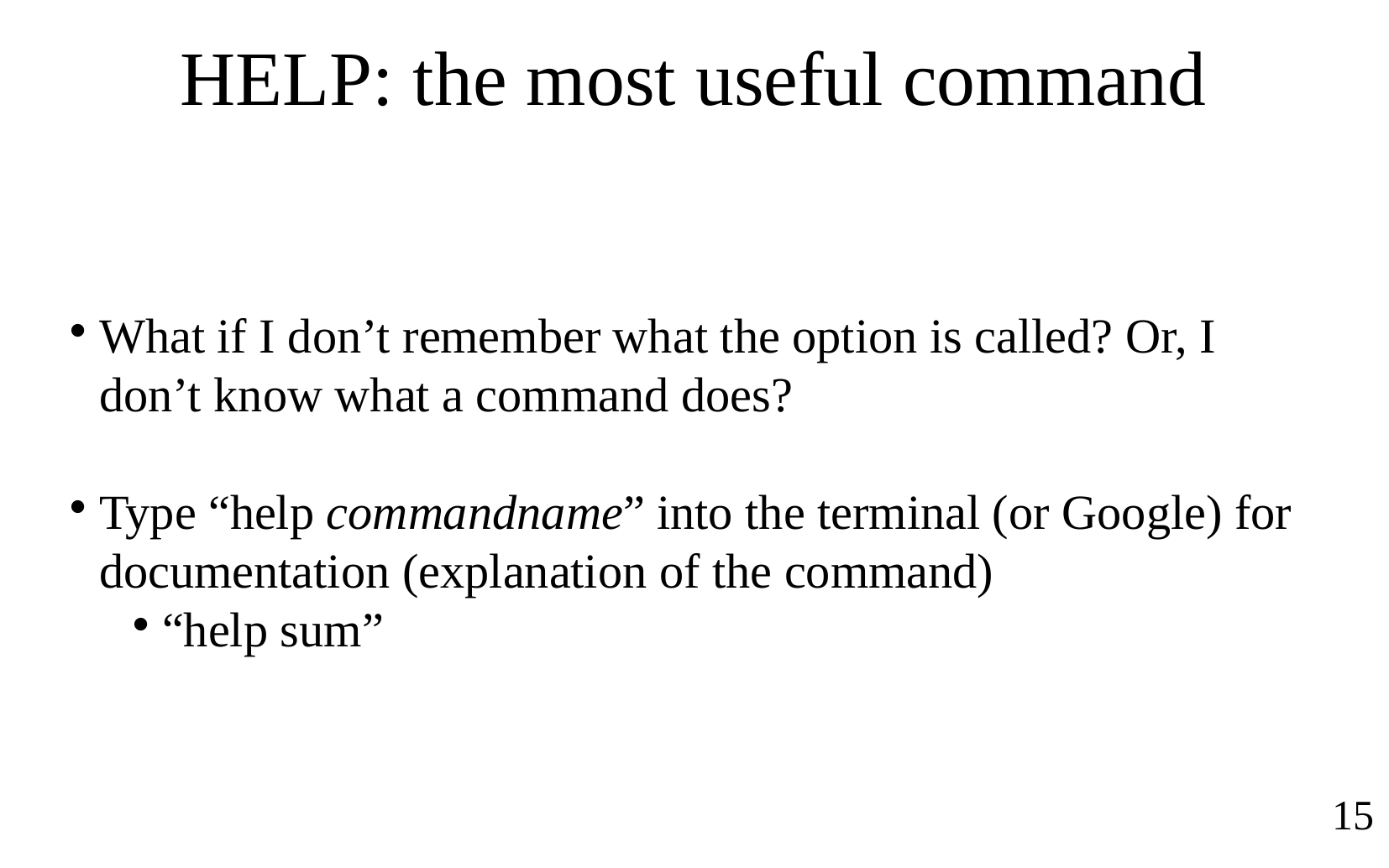

HELP: the most useful command
What if I don’t remember what the option is called? Or, I don’t know what a command does?

Type “help commandname” into the terminal (or Google) for documentation (explanation of the command)
“help sum”
15